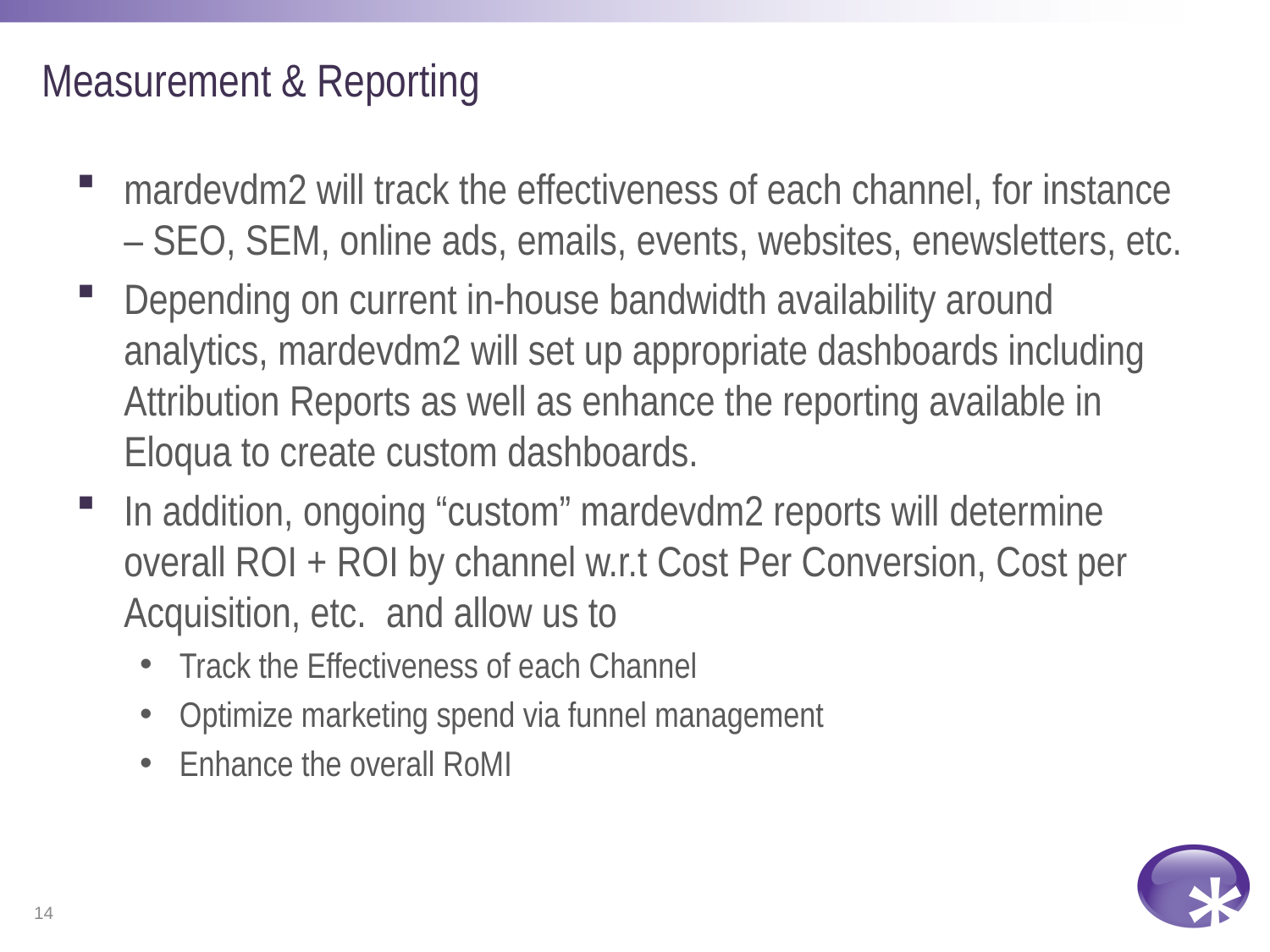

# Measurement & Reporting
mardevdm2 will track the effectiveness of each channel, for instance – SEO, SEM, online ads, emails, events, websites, enewsletters, etc.
Depending on current in-house bandwidth availability around analytics, mardevdm2 will set up appropriate dashboards including Attribution Reports as well as enhance the reporting available in Eloqua to create custom dashboards.
In addition, ongoing “custom” mardevdm2 reports will determine overall ROI + ROI by channel w.r.t Cost Per Conversion, Cost per Acquisition, etc.  and allow us to
Track the Effectiveness of each Channel
Optimize marketing spend via funnel management
Enhance the overall RoMI

14